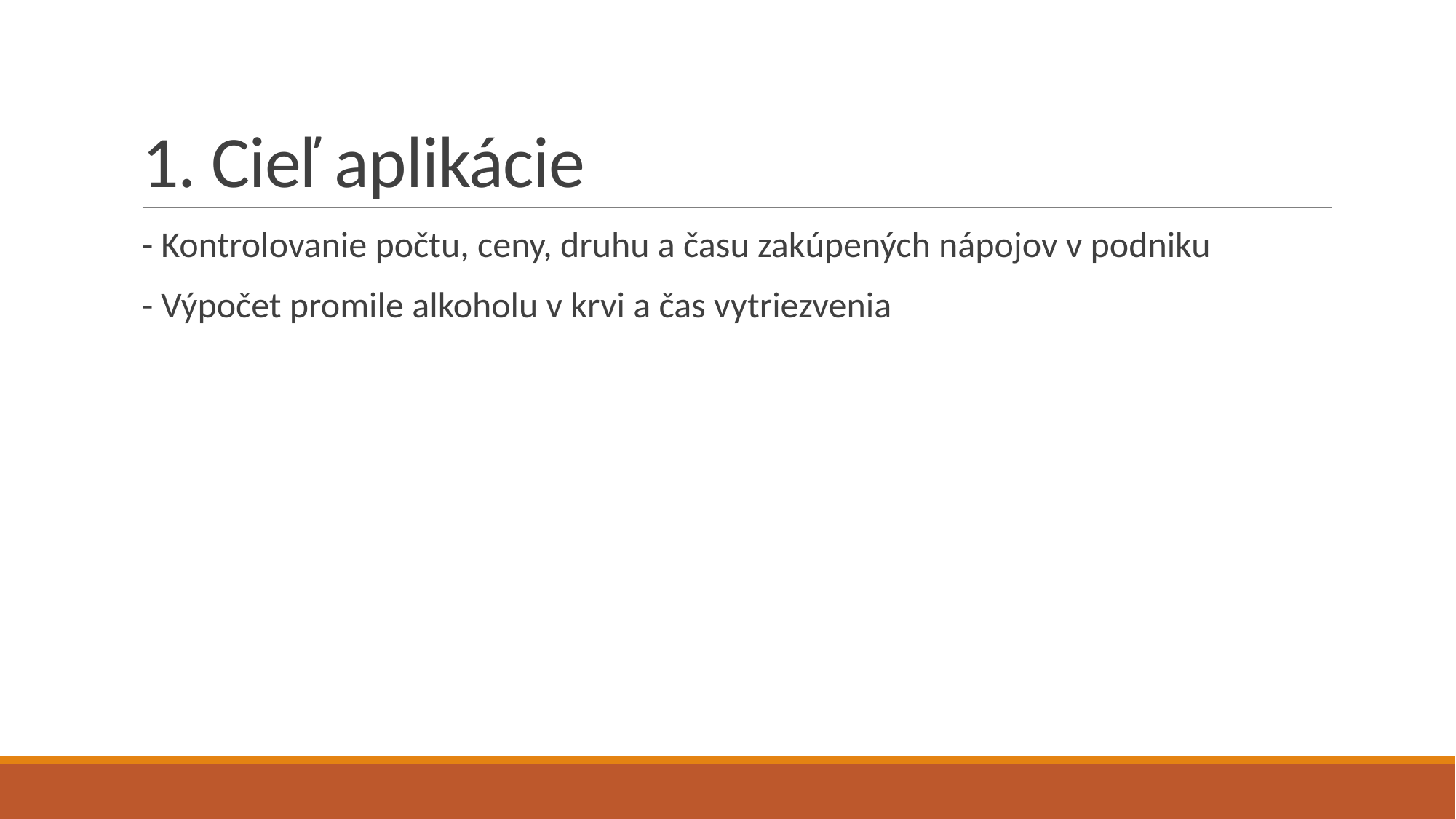

# 1. Cieľ aplikácie
- Kontrolovanie počtu, ceny, druhu a času zakúpených nápojov v podniku
- Výpočet promile alkoholu v krvi a čas vytriezvenia